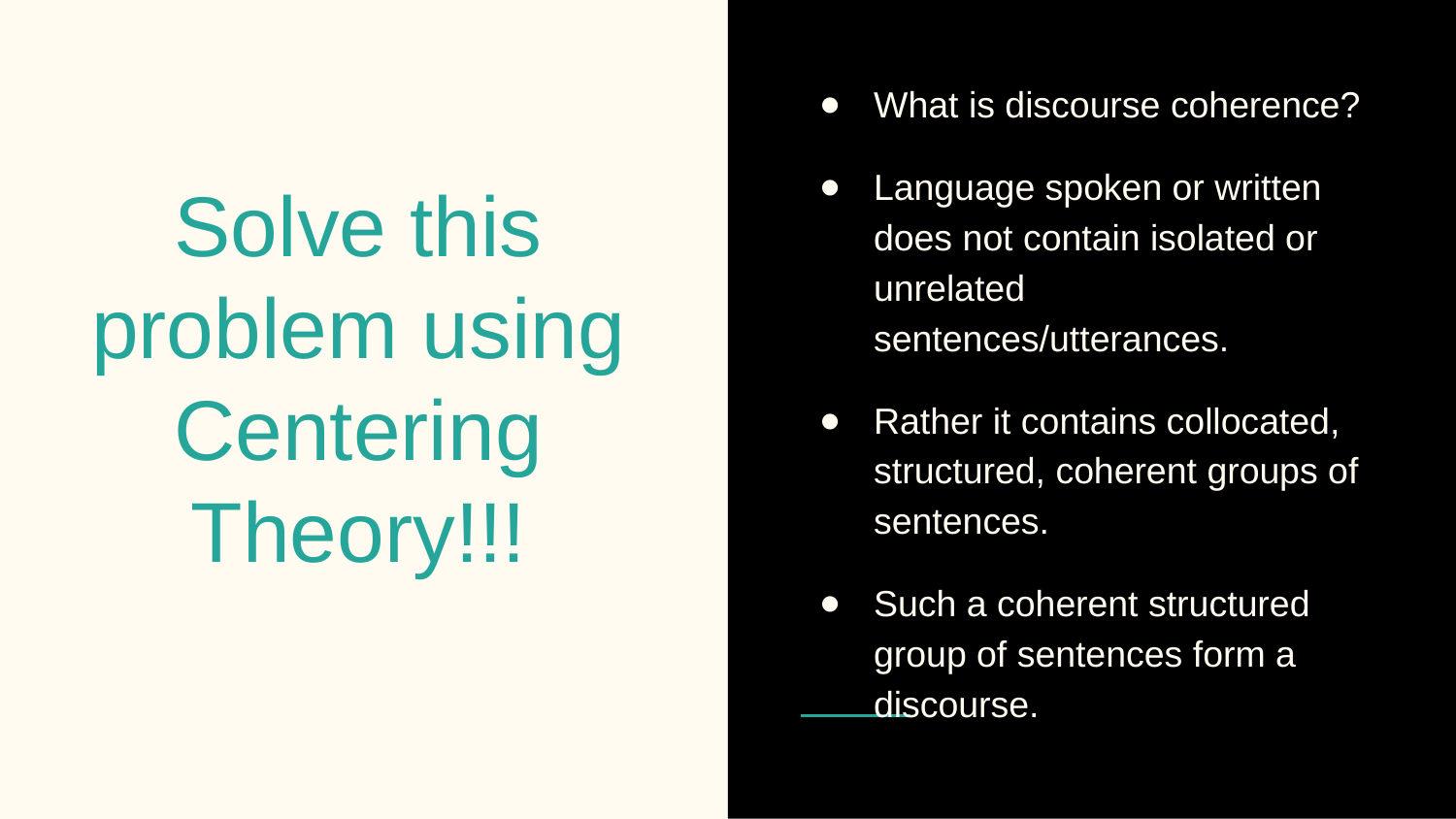

What is discourse coherence?
Language spoken or written does not contain isolated or unrelated sentences/utterances.
Rather it contains collocated, structured, coherent groups of sentences.
Such a coherent structured group of sentences form a discourse.

# Solve this problem using Centering Theory!!!